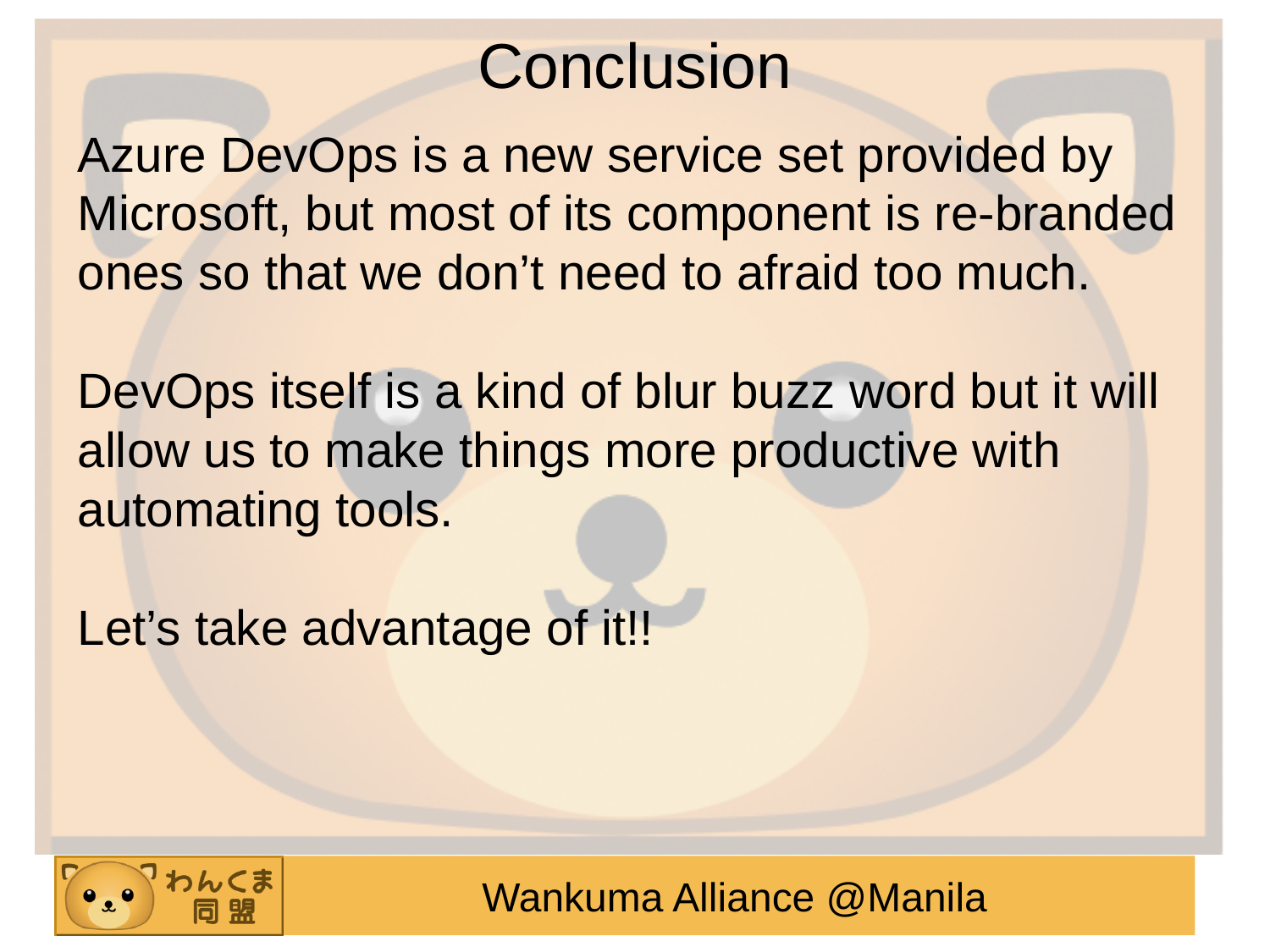

Conclusion
Azure DevOps is a new service set provided by Microsoft, but most of its component is re-branded ones so that we don’t need to afraid too much.

DevOps itself is a kind of blur buzz word but it will allow us to make things more productive with automating tools.

Let’s take advantage of it!!